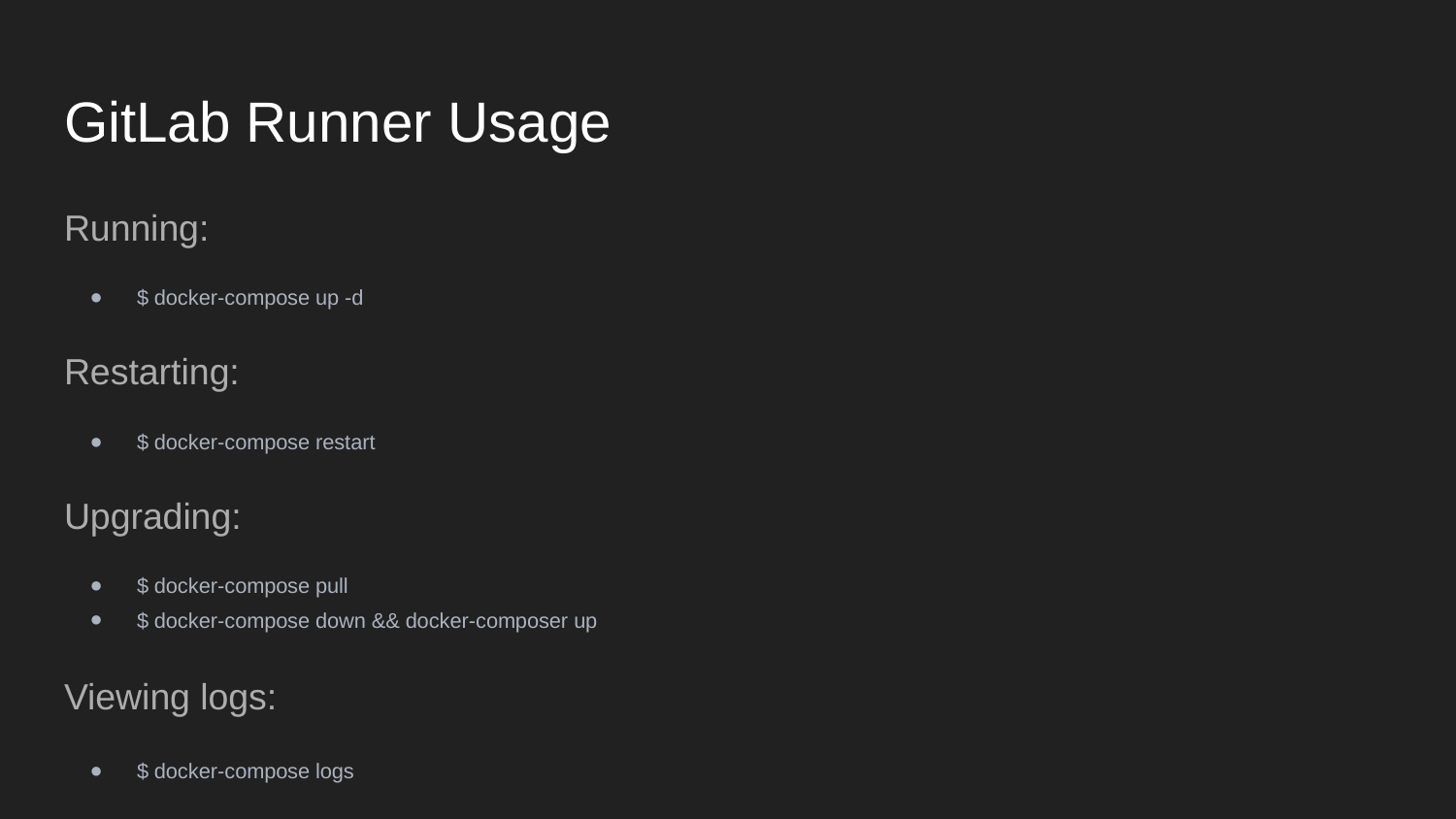

# GitLab Runner Usage
Running:
$ docker-compose up -d
Restarting:
$ docker-compose restart
Upgrading:
$ docker-compose pull
$ docker-compose down && docker-composer up

Viewing logs:
$ docker-compose logs